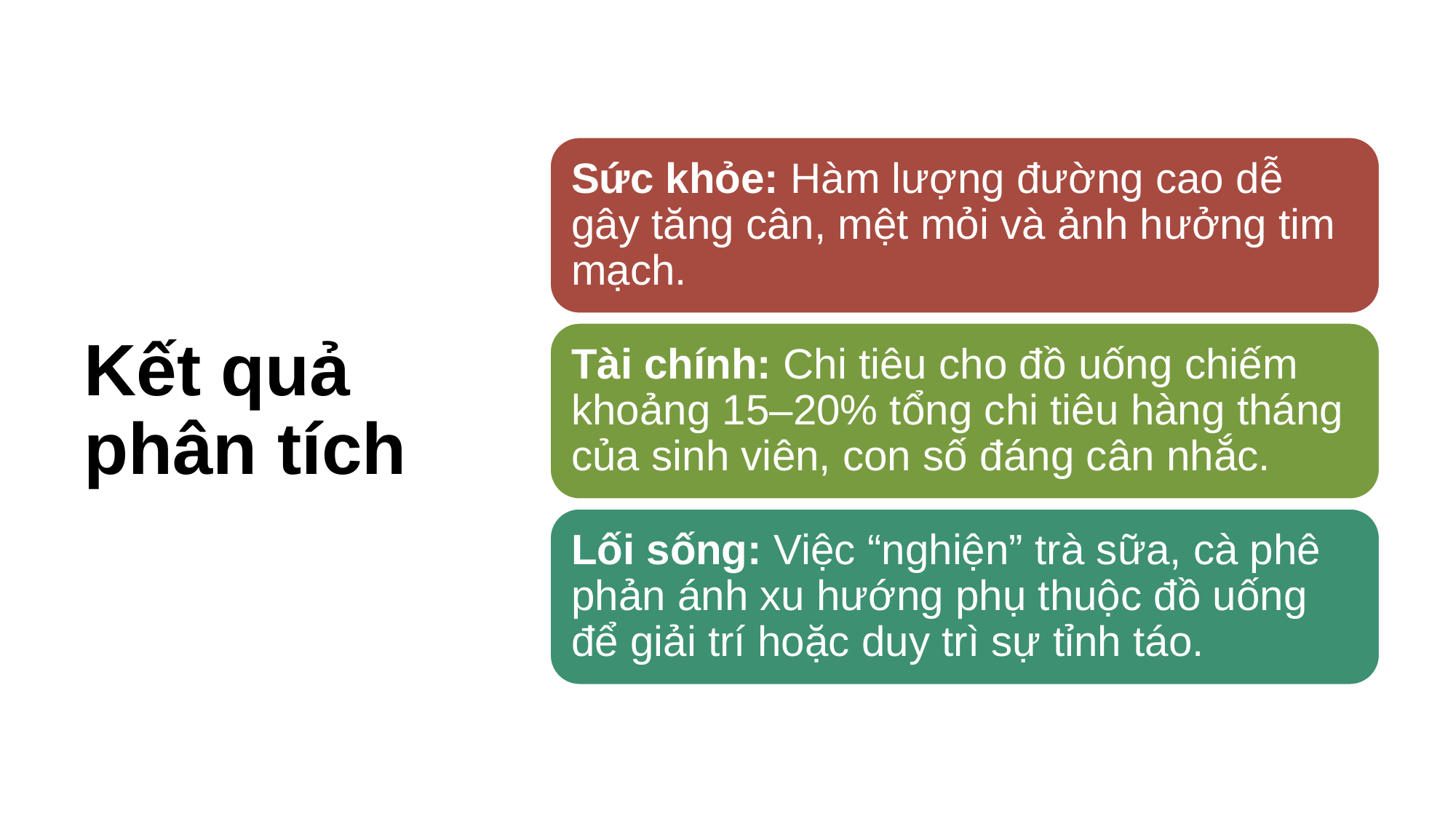

# Kết quả phân tích
Sức khỏe: Hàm lượng đường cao dễ gây tăng cân, mệt mỏi và ảnh hưởng tim mạch.
Tài chính: Chi tiêu cho đồ uống chiếm khoảng 15–20% tổng chi tiêu hàng tháng của sinh viên, con số đáng cân nhắc.
Lối sống: Việc “nghiện” trà sữa, cà phê phản ánh xu hướng phụ thuộc đồ uống để giải trí hoặc duy trì sự tỉnh táo.